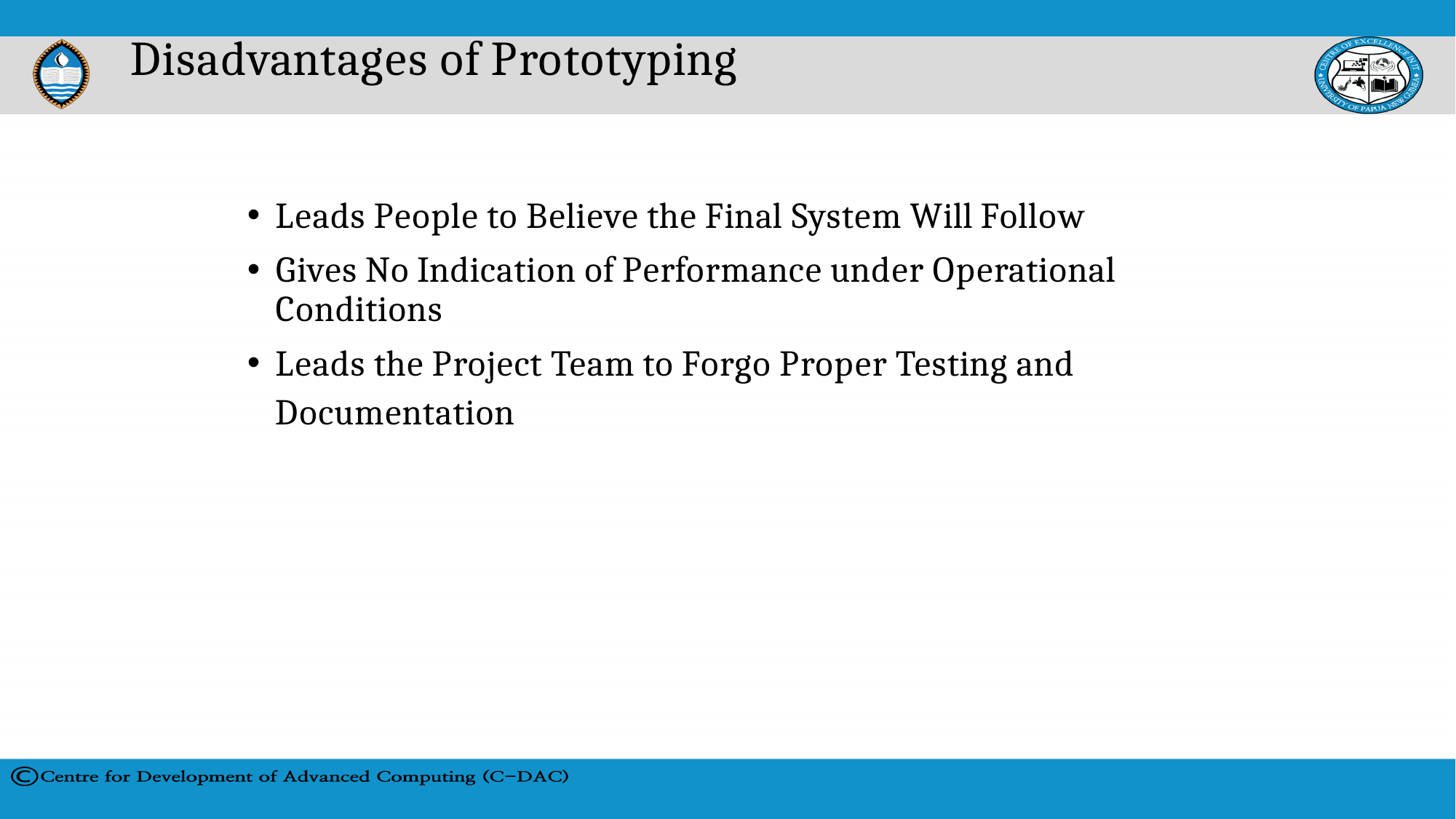

# Disadvantages of Prototyping
Leads People to Believe the Final System Will Follow
Gives No Indication of Performance under Operational Conditions
Leads the Project Team to Forgo Proper Testing and Documentation